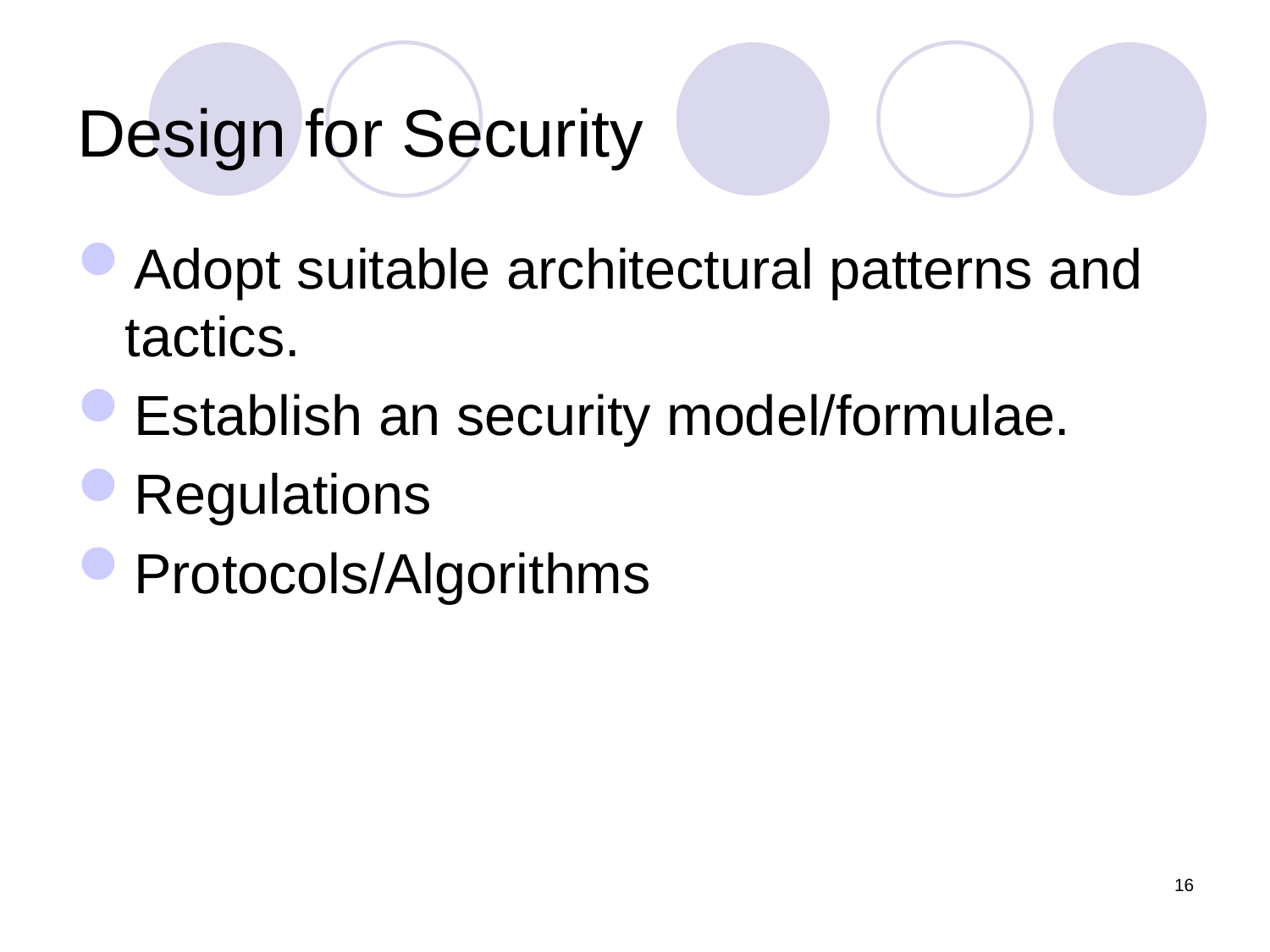

# Design for Security
Adopt suitable architectural patterns and tactics.
Establish an security model/formulae.
Regulations
Protocols/Algorithms

16